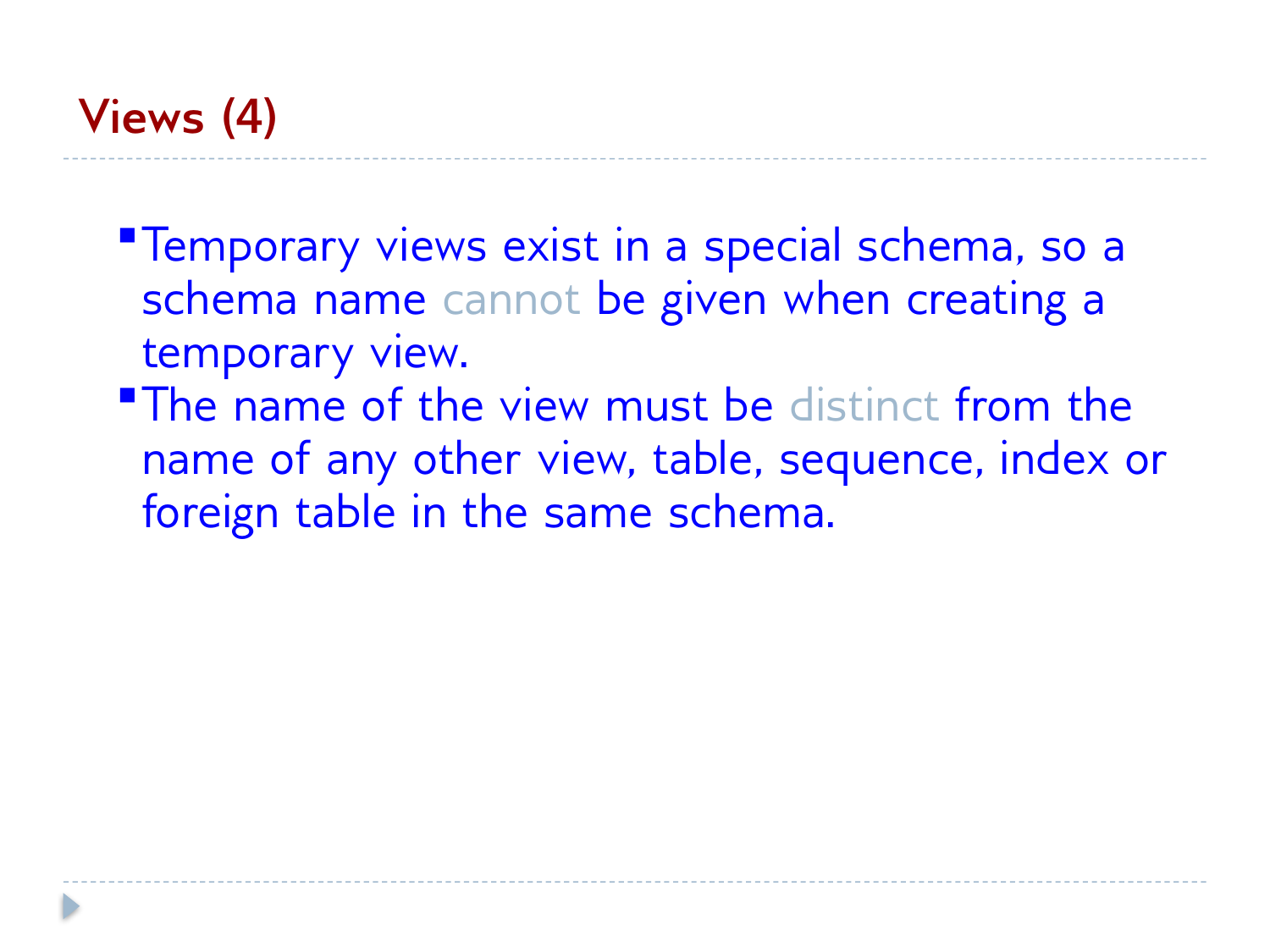

Views (4)

Temporary views exist in a special schema, so a schema name cannot be given when creating a temporary view.
The name of the view must be distinct from the name of any other view, table, sequence, index or foreign table in the same schema.